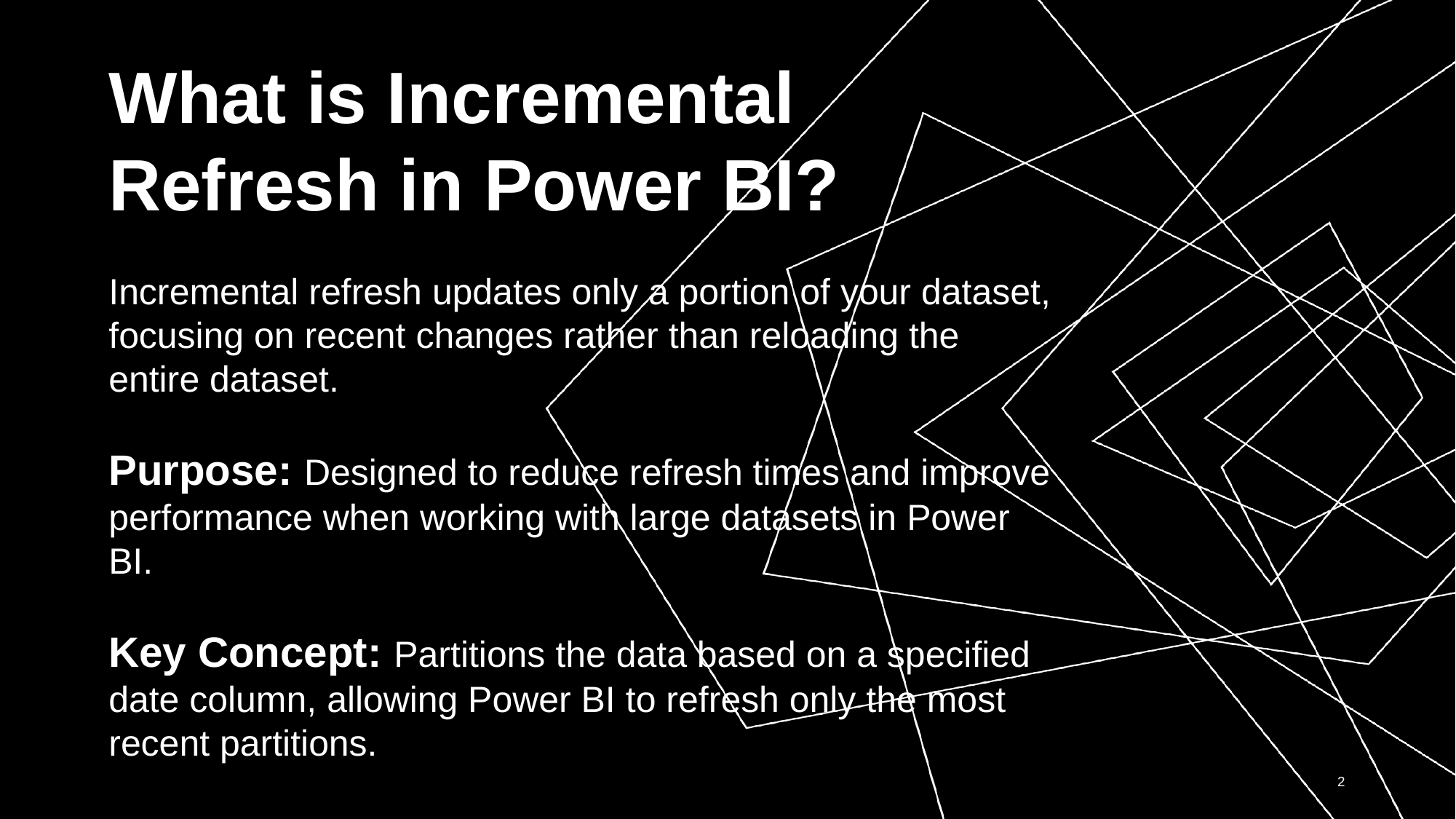

What is Incremental Refresh in Power BI?

Incremental refresh updates only a portion of your dataset, focusing on recent changes rather than reloading the entire dataset.

Purpose: Designed to reduce refresh times and improve performance when working with large datasets in Power BI.

Key Concept: Partitions the data based on a specified date column, allowing Power BI to refresh only the most recent partitions.
2